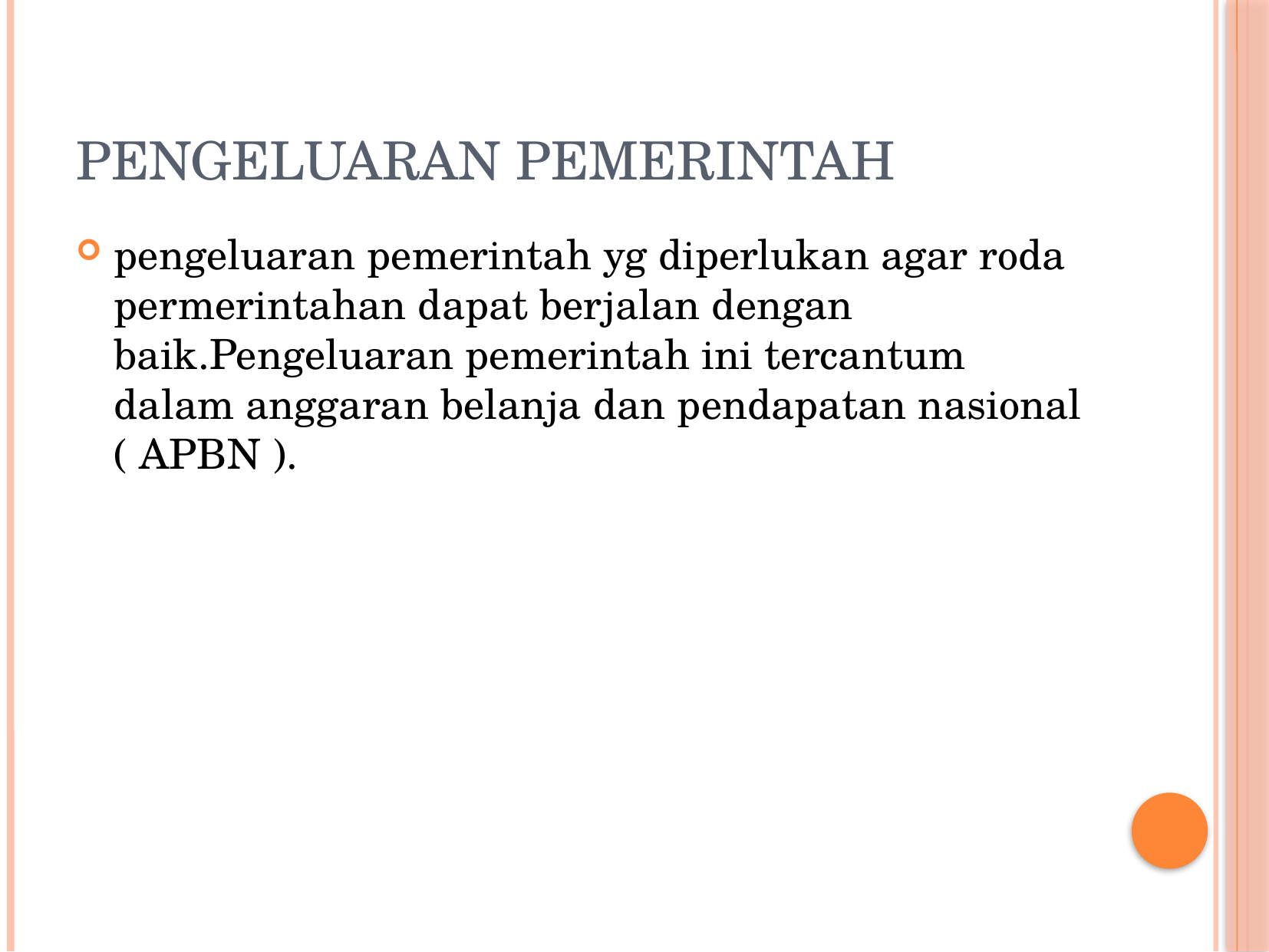

# Pengeluaran Pemerintah
pengeluaran pemerintah yg diperlukan agar roda permerintahan dapat berjalan dengan baik.Pengeluaran pemerintah ini tercantum dalam anggaran belanja dan pendapatan nasional ( APBN ).